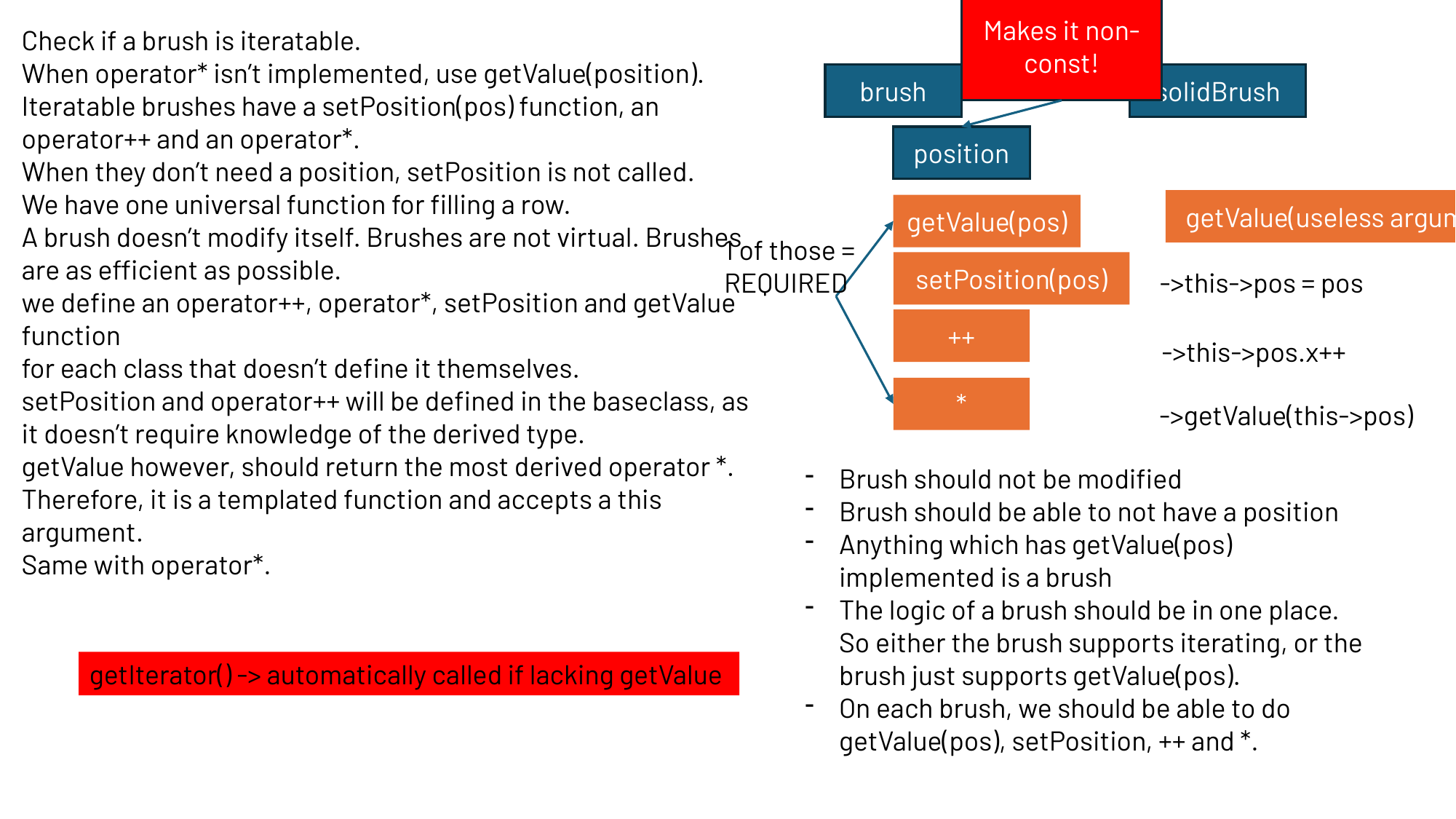

Makes it non-const!
Check if a brush is iteratable.
When operator* isn’t implemented, use getValue(position).
Iteratable brushes have a setPosition(pos) function, an operator++ and an operator*.
When they don’t need a position, setPosition is not called.
We have one universal function for filling a row.
A brush doesn’t modify itself. Brushes are not virtual. Brushes are as efficient as possible.
we define an operator++, operator*, setPosition and getValue function
for each class that doesn’t define it themselves.
setPosition and operator++ will be defined in the baseclass, as it doesn’t require knowledge of the derived type.
getValue however, should return the most derived operator *.
Therefore, it is a templated function and accepts a this argument.
Same with operator*.
brush
solidBrush
position
getValue(useless argument)
getValue(pos)
1 of those = REQUIRED
setPosition(pos)
->this->pos = pos
++
->this->pos.x++
*
->getValue(this->pos)
Brush should not be modified
Brush should be able to not have a position
Anything which has getValue(pos) implemented is a brush
The logic of a brush should be in one place. So either the brush supports iterating, or the brush just supports getValue(pos).
On each brush, we should be able to do getValue(pos), setPosition, ++ and *.
getIterator() -> automatically called if lacking getValue